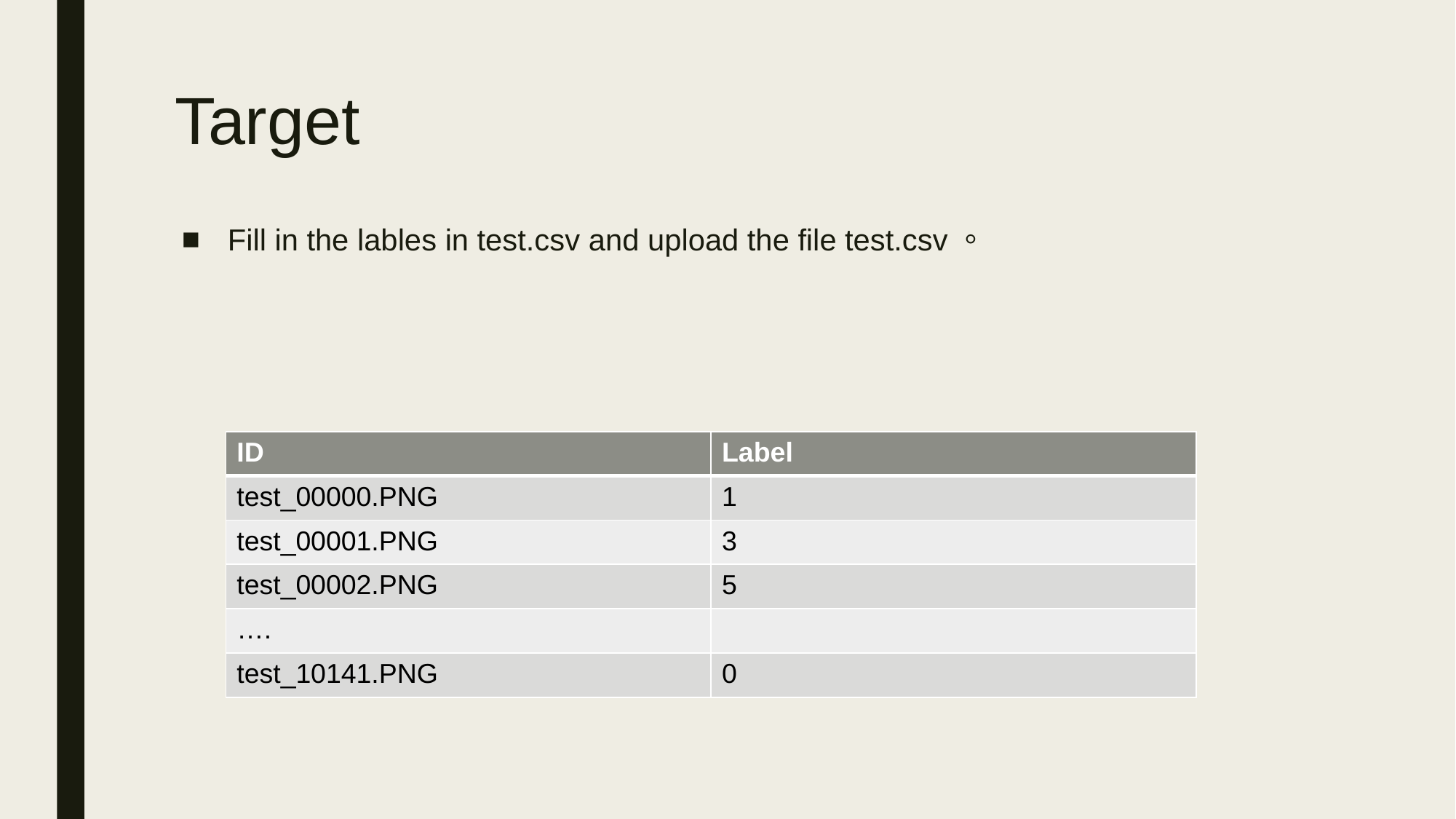

# Target
Fill in the lables in test.csv and upload the file test.csv。

| ID | Label |
| --- | --- |
| test\_00000.PNG | 1 |
| test\_00001.PNG | 3 |
| test\_00002.PNG | 5 |
| …. |  |
| test\_10141.PNG | 0 |